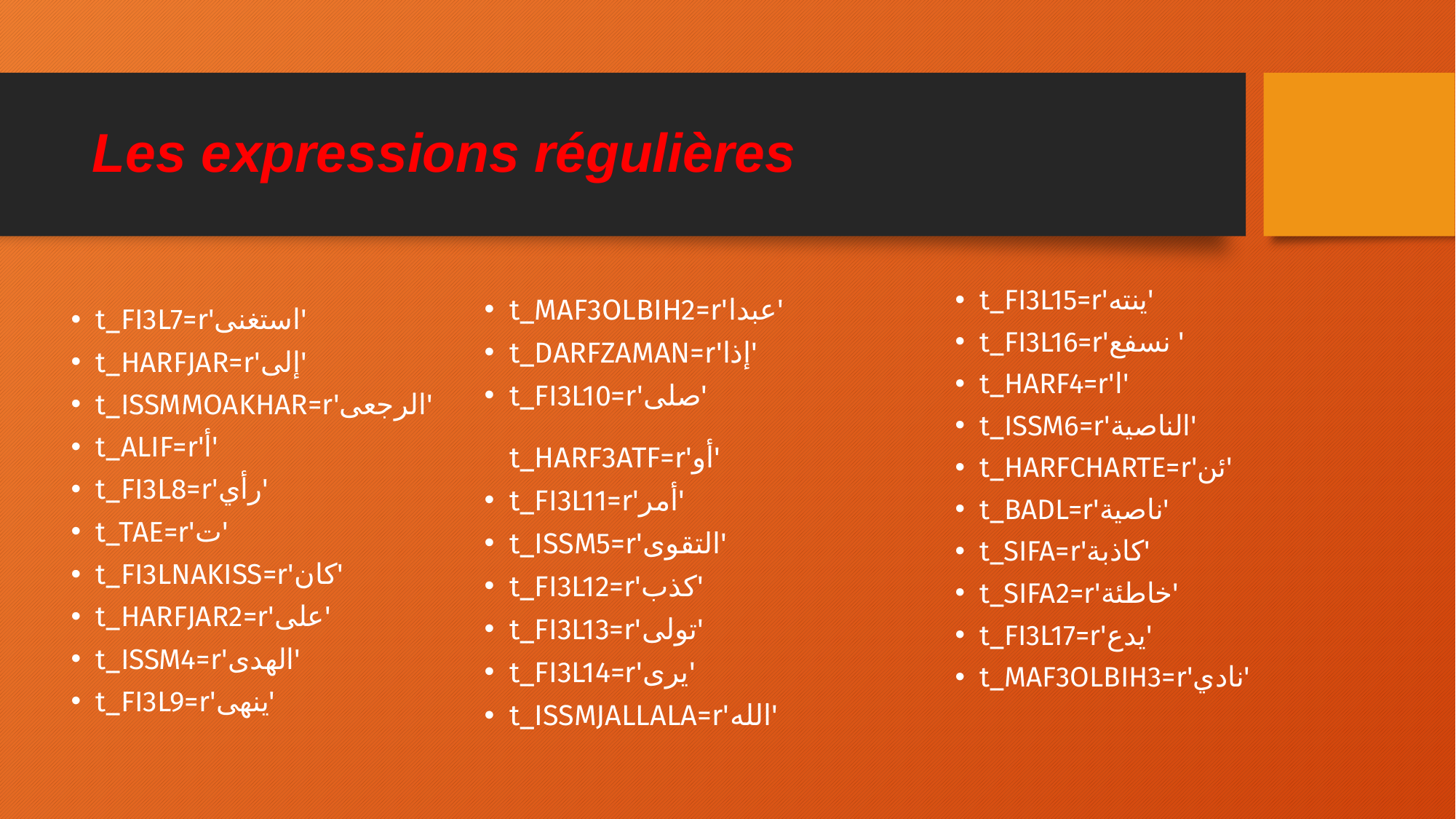

# Les expressions régulières
t_FI3L15=r'ينته'
t_FI3L16=r'نسفع '
t_HARF4=r'ا'
t_ISSM6=r'الناصية'
t_HARFCHARTE=r'ئن'
t_BADL=r'ناصية'
t_SIFA=r'كاذبة'
t_SIFA2=r'خاطئة'
t_FI3L17=r'يدع'
t_MAF3OLBIH3=r'نادي'

t_MAF3OLBIH2=r'عبدا'
t_DARFZAMAN=r'إذا'
t_FI3L10=r'صلى'
t_HARF3ATF=r'أو'
t_FI3L11=r'أمر'
t_ISSM5=r'التقوى'
t_FI3L12=r'كذب'
t_FI3L13=r'تولى'
t_FI3L14=r'يرى'
t_ISSMJALLALA=r'الله'

t_FI3L7=r'استغنى'
t_HARFJAR=r'إلى'
t_ISSMMOAKHAR=r'الرجعى'
t_ALIF=r'أ'
t_FI3L8=r'رأي'
t_TAE=r'ت'
t_FI3LNAKISS=r'كان'
t_HARFJAR2=r'على'
t_ISSM4=r'الهدى'
t_FI3L9=r'ينهى'